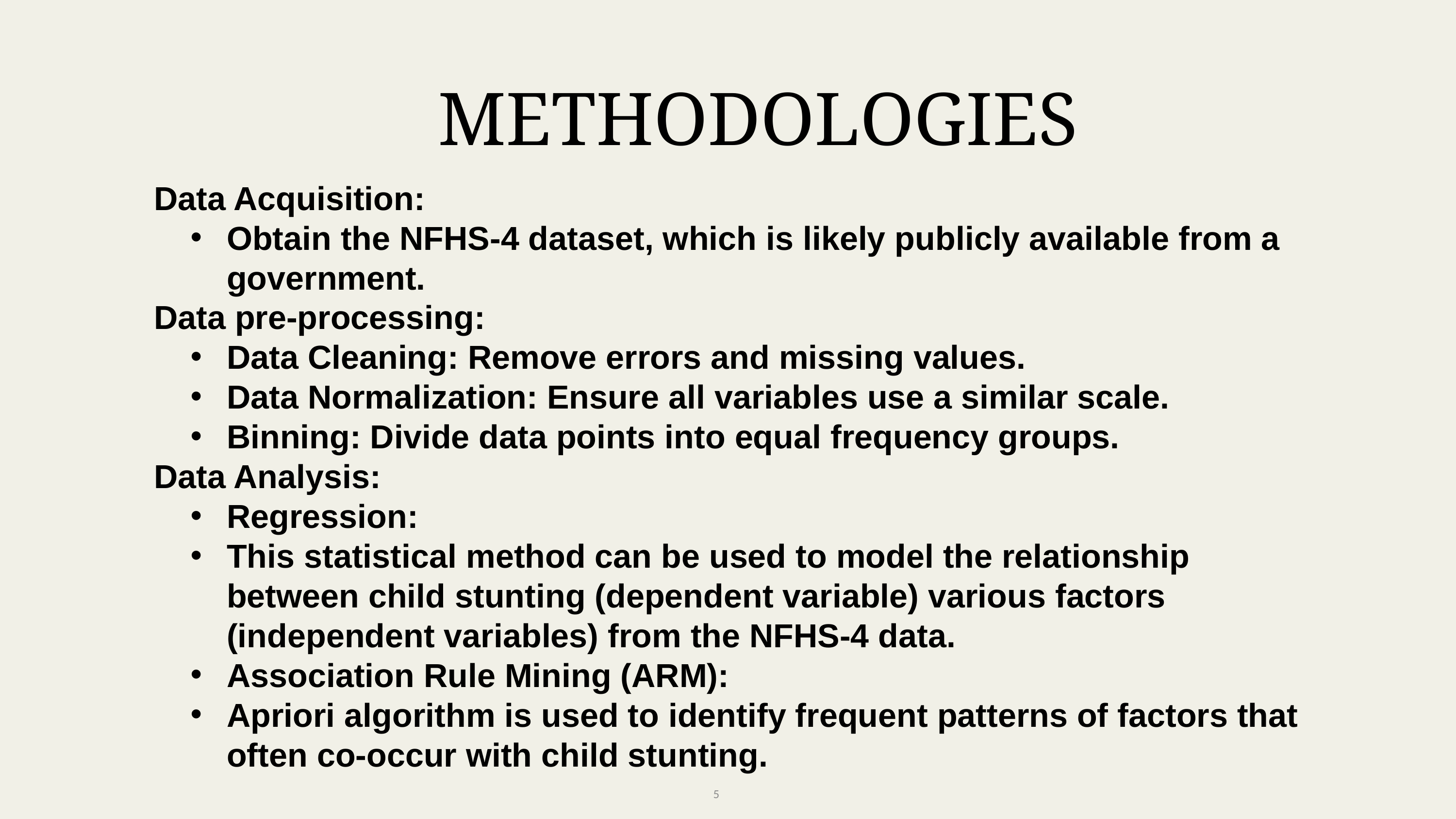

METHODOLOGIES
Data Acquisition:
Obtain the NFHS-4 dataset, which is likely publicly available from a government.
Data pre-processing:
Data Cleaning: Remove errors and missing values.
Data Normalization: Ensure all variables use a similar scale.
Binning: Divide data points into equal frequency groups.
Data Analysis:
Regression:
This statistical method can be used to model the relationship between child stunting (dependent variable) various factors (independent variables) from the NFHS-4 data.
Association Rule Mining (ARM):
Apriori algorithm is used to identify frequent patterns of factors that often co-occur with child stunting.

5